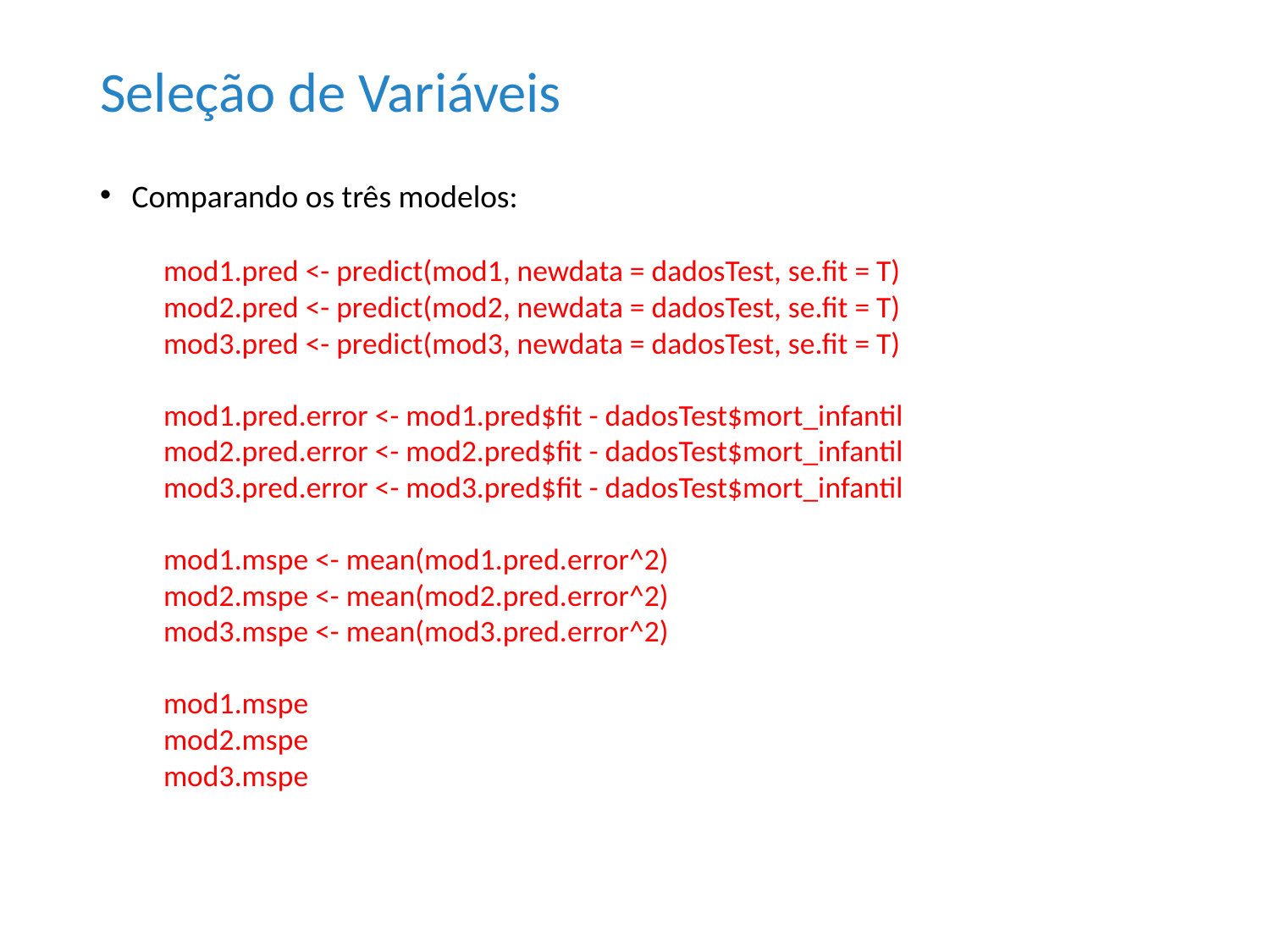

# Seleção de Variáveis
Comparando os três modelos:

mod1.pred <- predict(mod1, newdata = dadosTest, se.fit = T)
mod2.pred <- predict(mod2, newdata = dadosTest, se.fit = T)
mod3.pred <- predict(mod3, newdata = dadosTest, se.fit = T)

mod1.pred.error <- mod1.pred$fit - dadosTest$mort_infantil
mod2.pred.error <- mod2.pred$fit - dadosTest$mort_infantil
mod3.pred.error <- mod3.pred$fit - dadosTest$mort_infantil

mod1.mspe <- mean(mod1.pred.error^2)
mod2.mspe <- mean(mod2.pred.error^2)
mod3.mspe <- mean(mod3.pred.error^2)

mod1.mspe
mod2.mspe
mod3.mspe